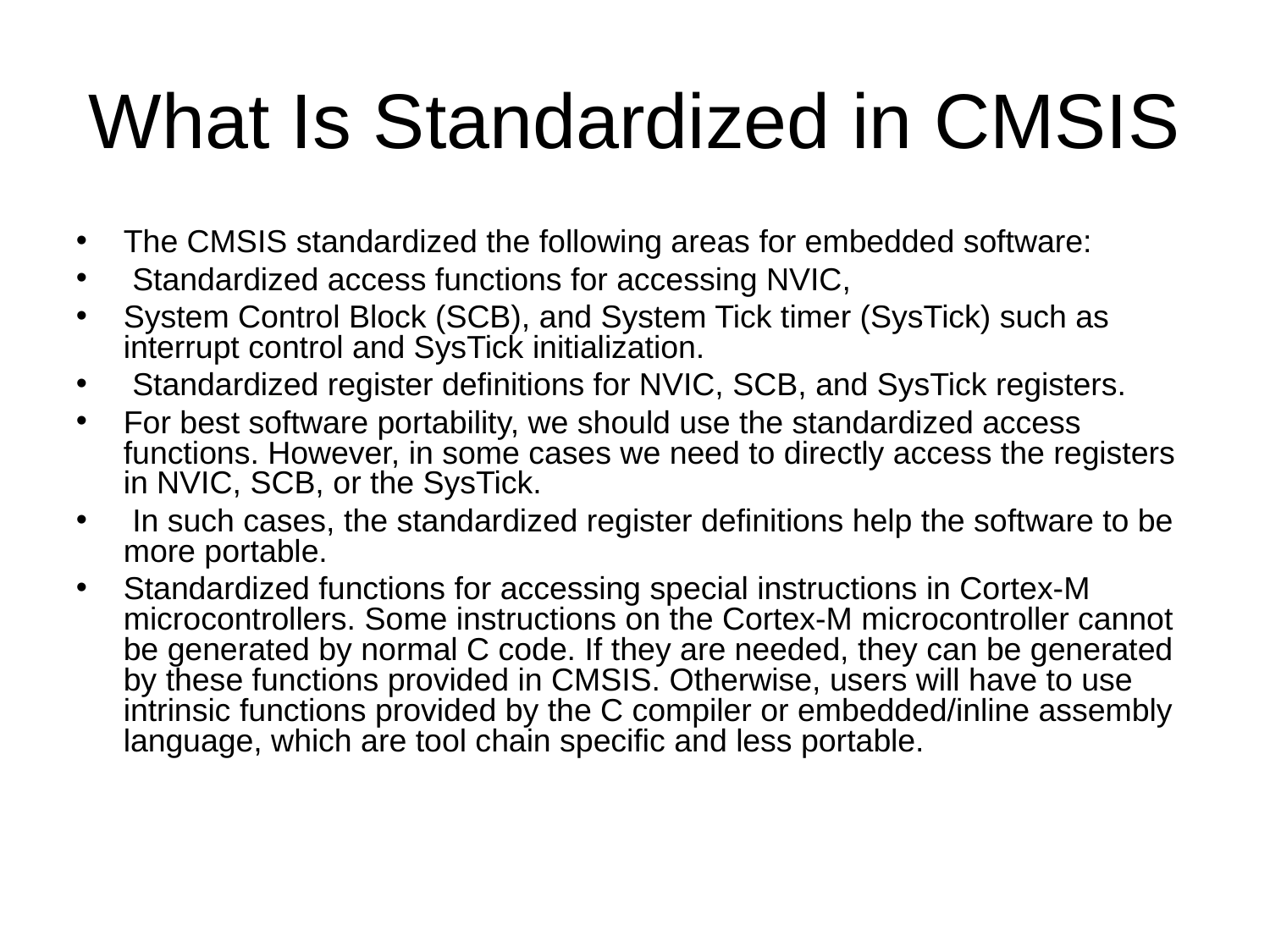

# What Is Standardized in CMSIS
The CMSIS standardized the following areas for embedded software:
 Standardized access functions for accessing NVIC,
System Control Block (SCB), and System Tick timer (SysTick) such as interrupt control and SysTick initialization.
 Standardized register deﬁnitions for NVIC, SCB, and SysTick registers.
For best software portability, we should use the standardized access functions. However, in some cases we need to directly access the registers in NVIC, SCB, or the SysTick.
 In such cases, the standardized register deﬁnitions help the software to be more portable.
Standardized functions for accessing special instructions in Cortex-M microcontrollers. Some instructions on the Cortex-M microcontroller cannot be generated by normal C code. If they are needed, they can be generated by these functions provided in CMSIS. Otherwise, users will have to use intrinsic functions provided by the C compiler or embedded/inline assembly language, which are tool chain speciﬁc and less portable.